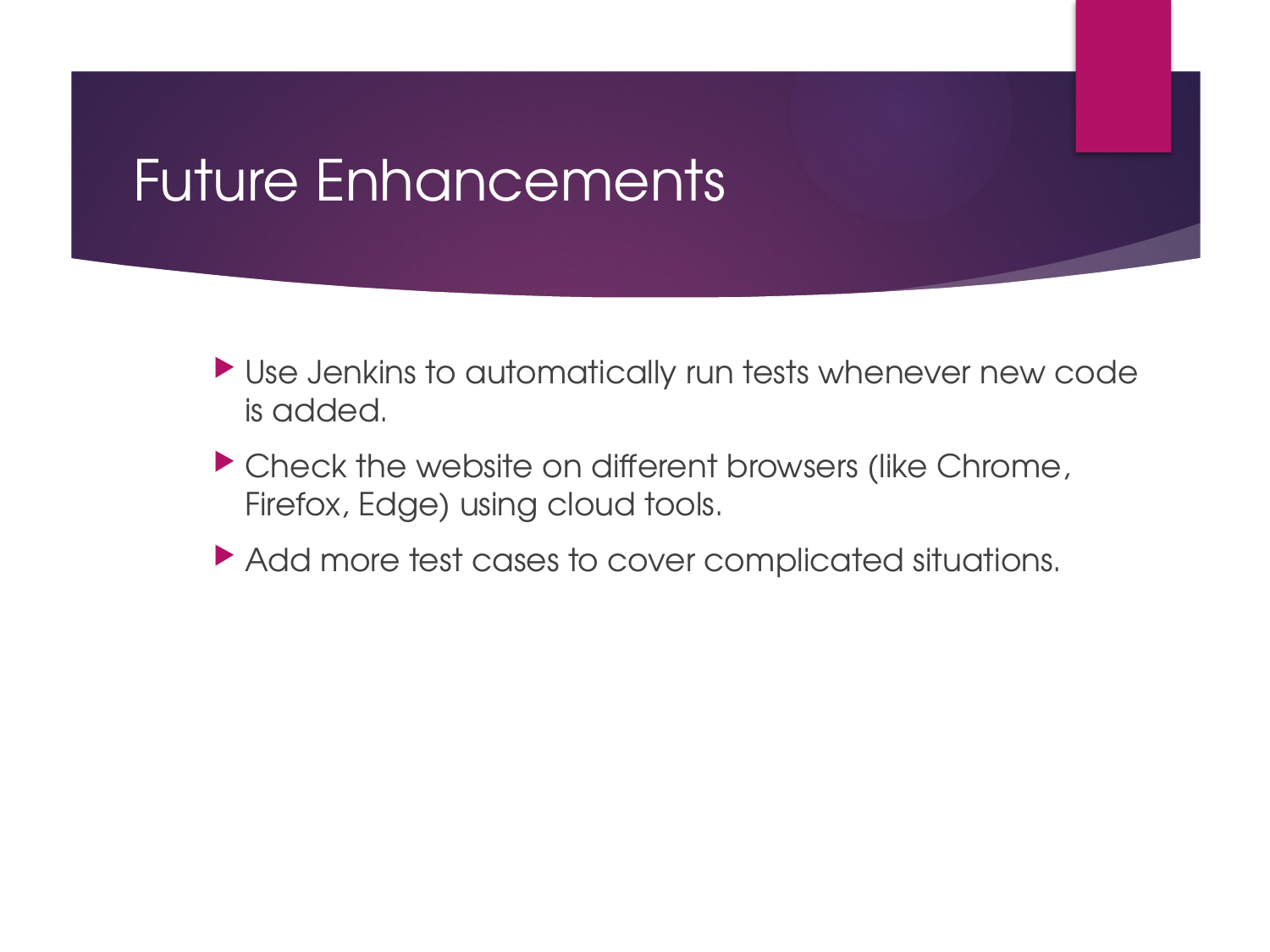

# Future Enhancements
Use Jenkins to automatically run tests whenever new code is added.
Check the website on different browsers (like Chrome, Firefox, Edge) using cloud tools.
Add more test cases to cover complicated situations.